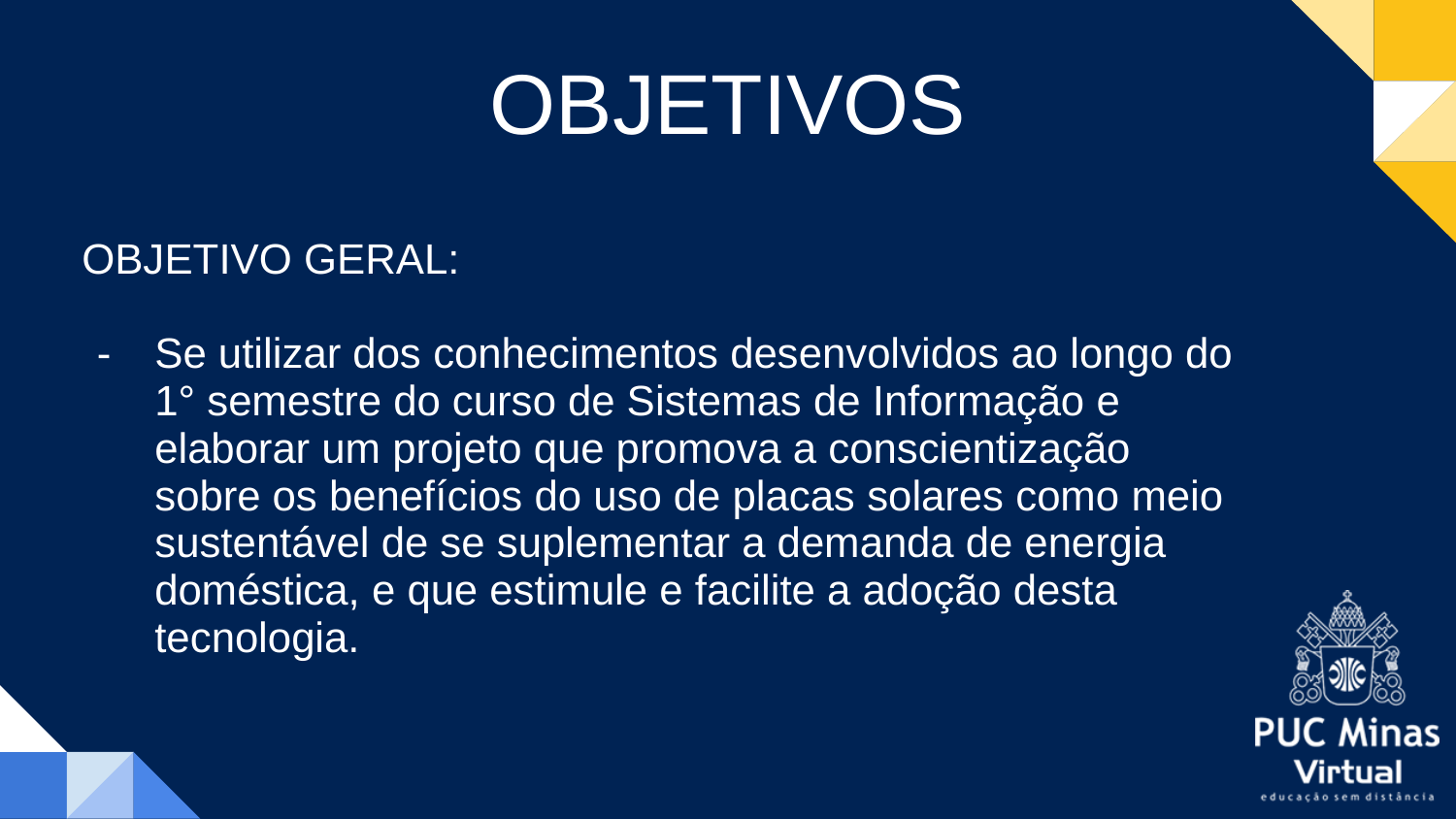

# OBJETIVOS
OBJETIVO GERAL:

Se utilizar dos conhecimentos desenvolvidos ao longo do 1° semestre do curso de Sistemas de Informação e elaborar um projeto que promova a conscientização sobre os benefícios do uso de placas solares como meio sustentável de se suplementar a demanda de energia doméstica, e que estimule e facilite a adoção desta tecnologia.